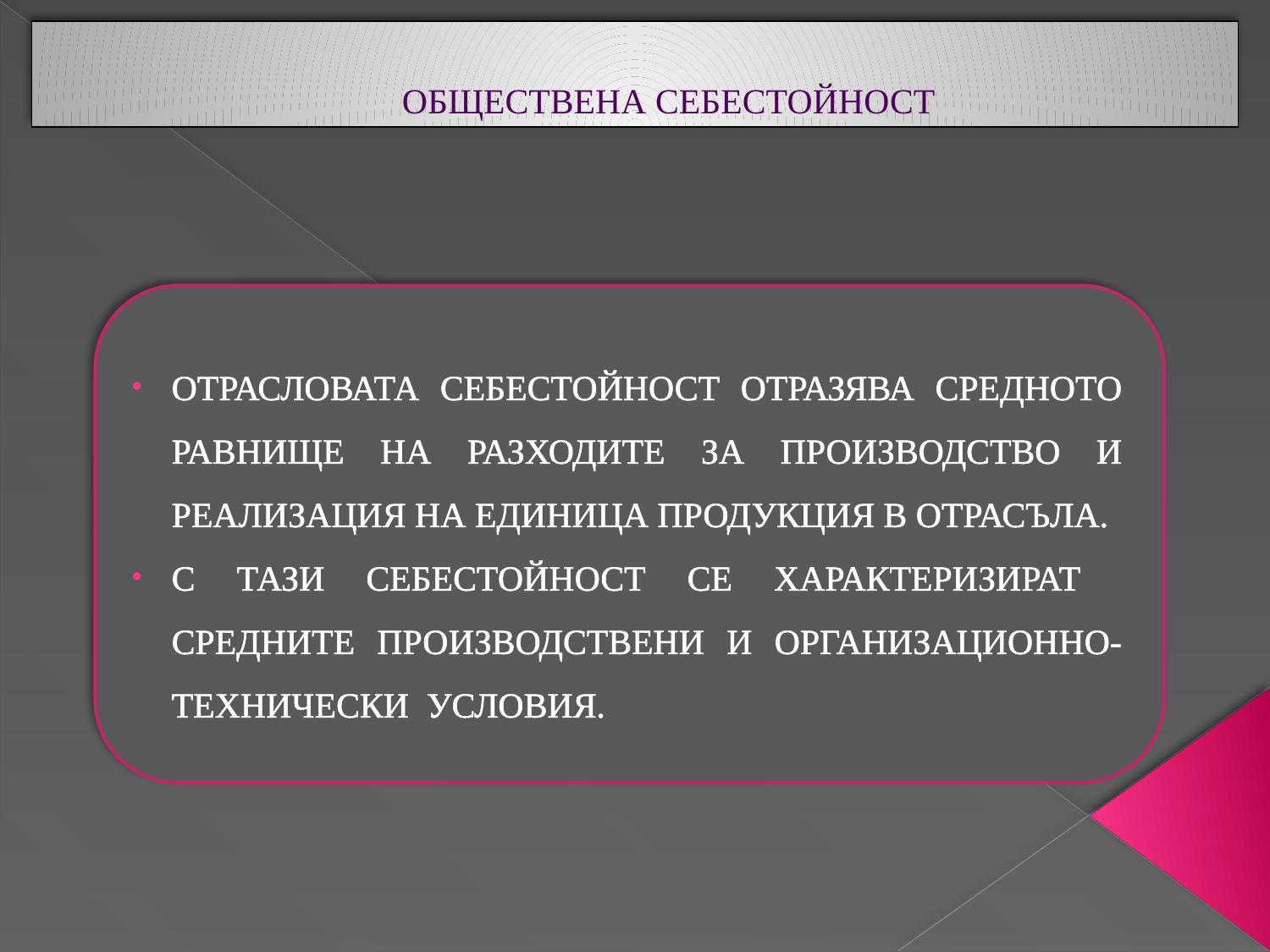

# ОБЩЕСТВЕНА СЕБЕСТОЙНОСТ
ОТРАСЛОВАТА СЕБЕСТОЙНОСТ ОТРАЗЯВА СРЕДНОТО РАВНИЩЕ НА РАЗХОДИТЕ ЗА ПРОИЗВОДСТВО И РЕАЛИЗАЦИЯ НА ЕДИНИЦА ПРОДУКЦИЯ В ОТРАСЪЛА.
С ТАЗИ СЕБЕСТОЙНОСТ СЕ ХАРАКТЕРИЗИРАТ  СРЕДНИТЕ ПРОИЗВОДСТВЕНИ И ОРГАНИЗАЦИОННО-ТЕХНИЧЕСКИ  УСЛОВИЯ.